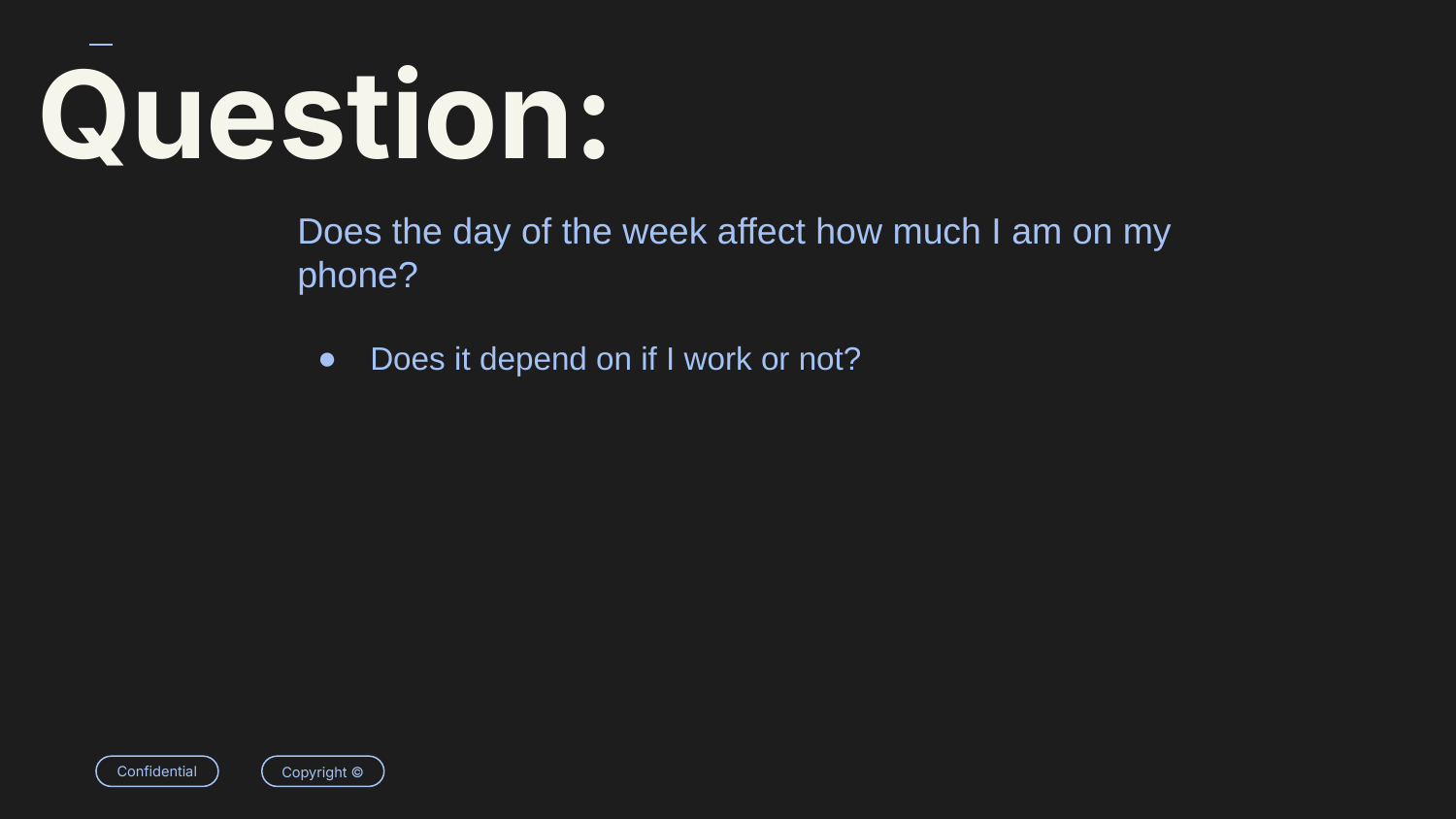

# Question:
Does the day of the week affect how much I am on my phone?

Does it depend on if I work or not?